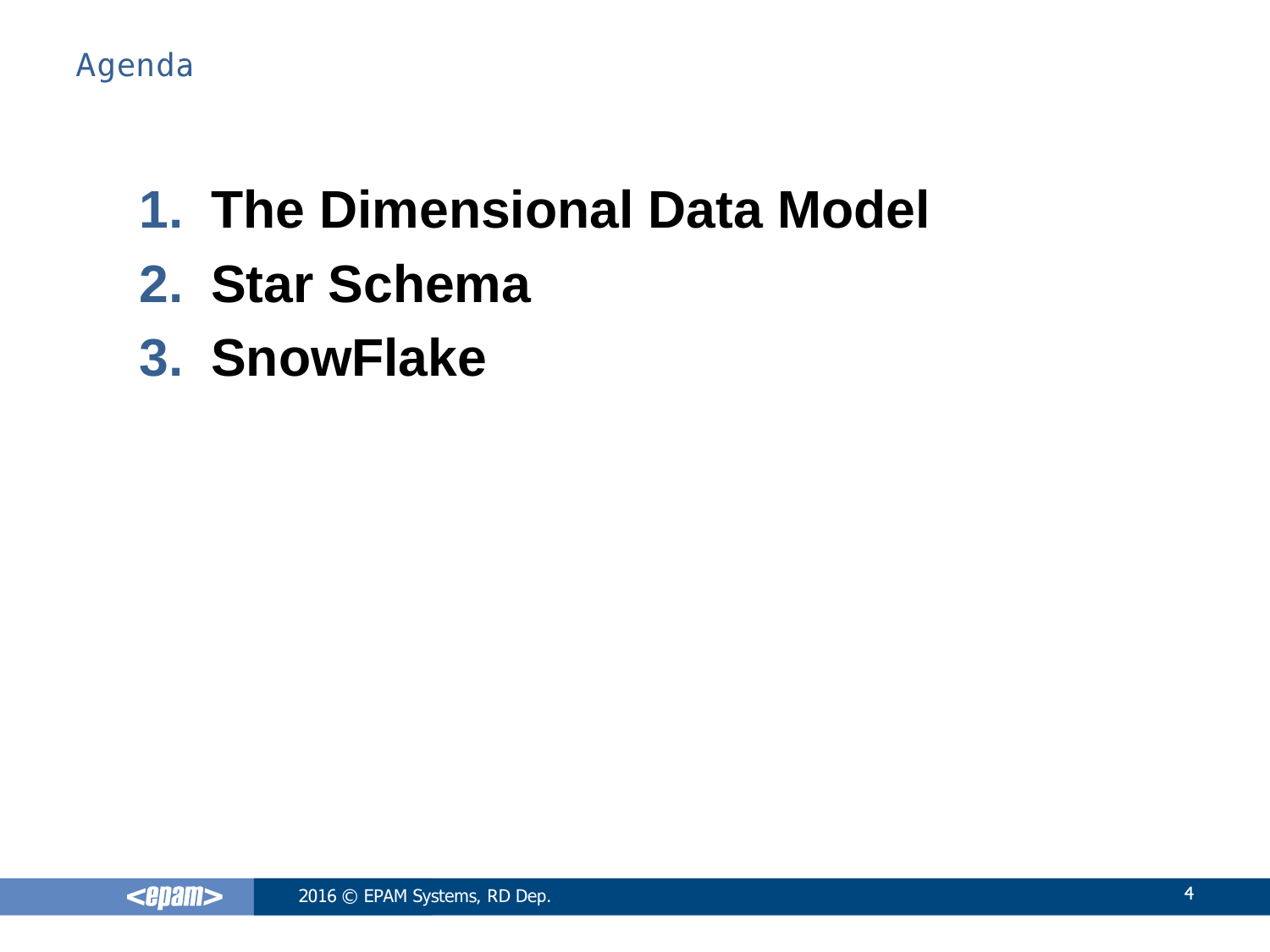

# Agenda
The Dimensional Data Model
Star Schema
SnowFlake
4
2016 © EPAM Systems, RD Dep.